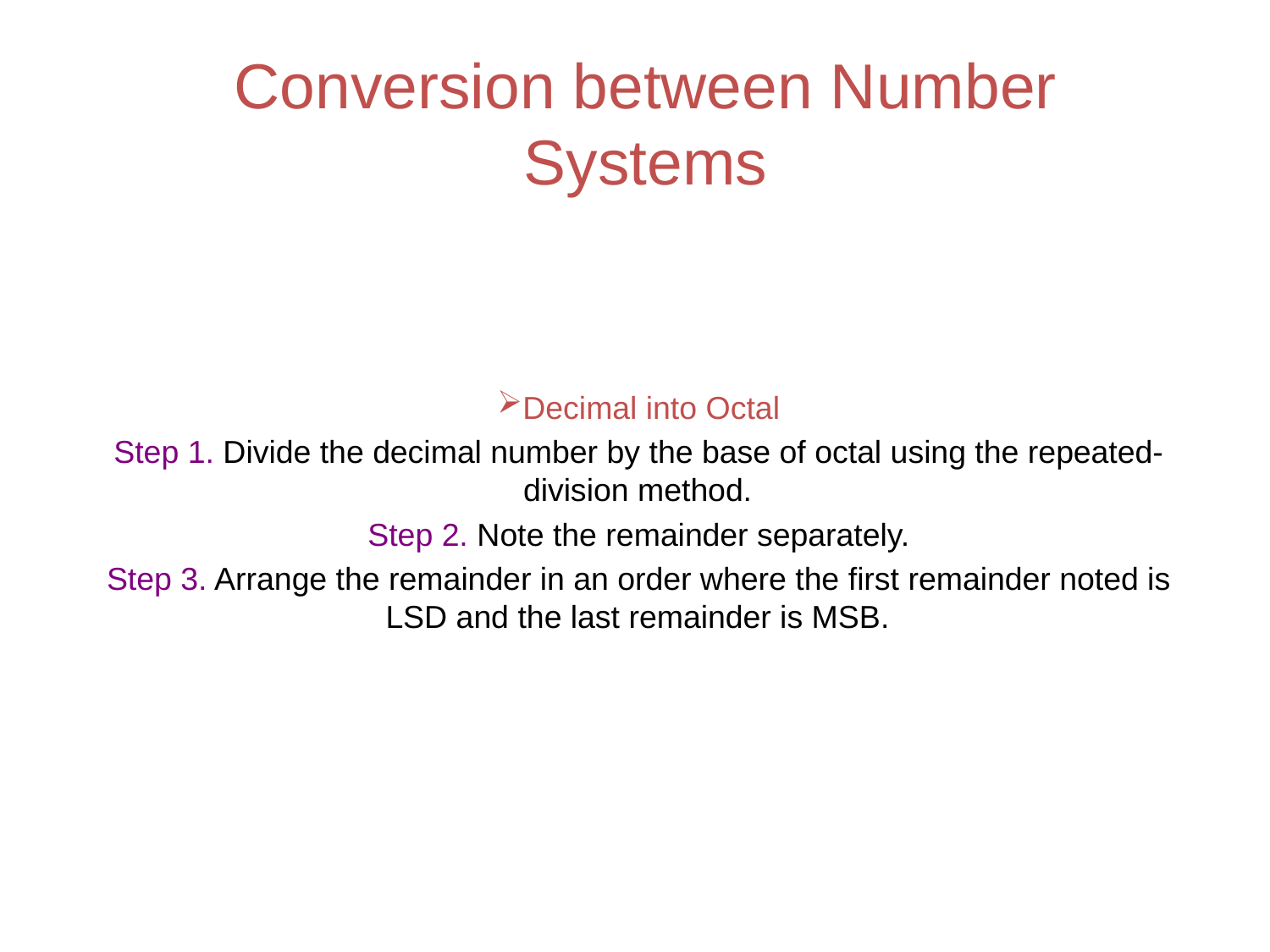

# Conversion between Number Systems
Decimal into Octal
Step 1. Divide the decimal number by the base of octal using the repeated-division method.
Step 2. Note the remainder separately.
Step 3. Arrange the remainder in an order where the first remainder noted is LSD and the last remainder is MSB.